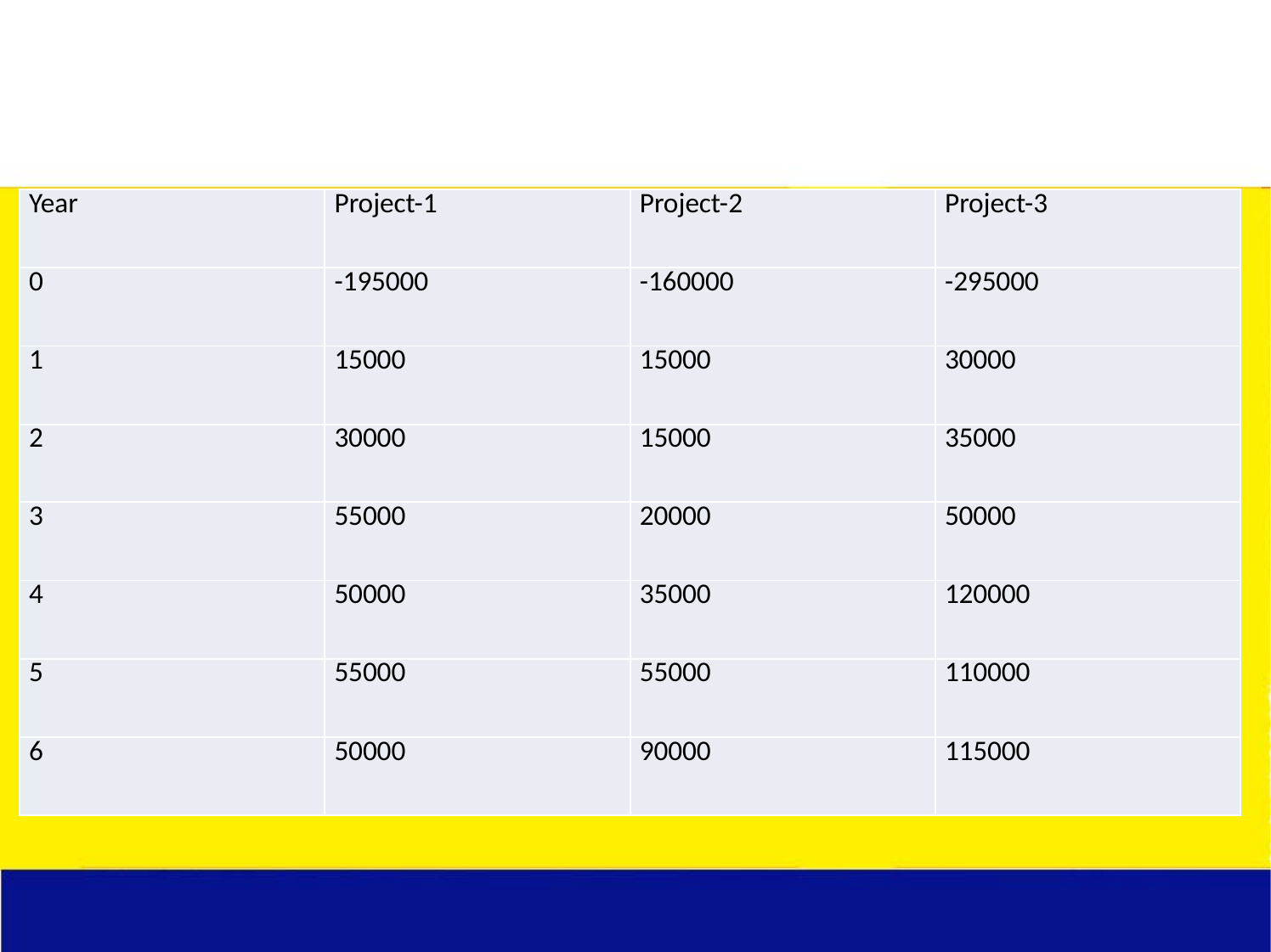

| Year | Project-1 | Project-2 | Project-3 |
| --- | --- | --- | --- |
| 0 | -195000 | -160000 | -295000 |
| 1 | 15000 | 15000 | 30000 |
| 2 | 30000 | 15000 | 35000 |
| 3 | 55000 | 20000 | 50000 |
| 4 | 50000 | 35000 | 120000 |
| 5 | 55000 | 55000 | 110000 |
| 6 | 50000 | 90000 | 115000 |